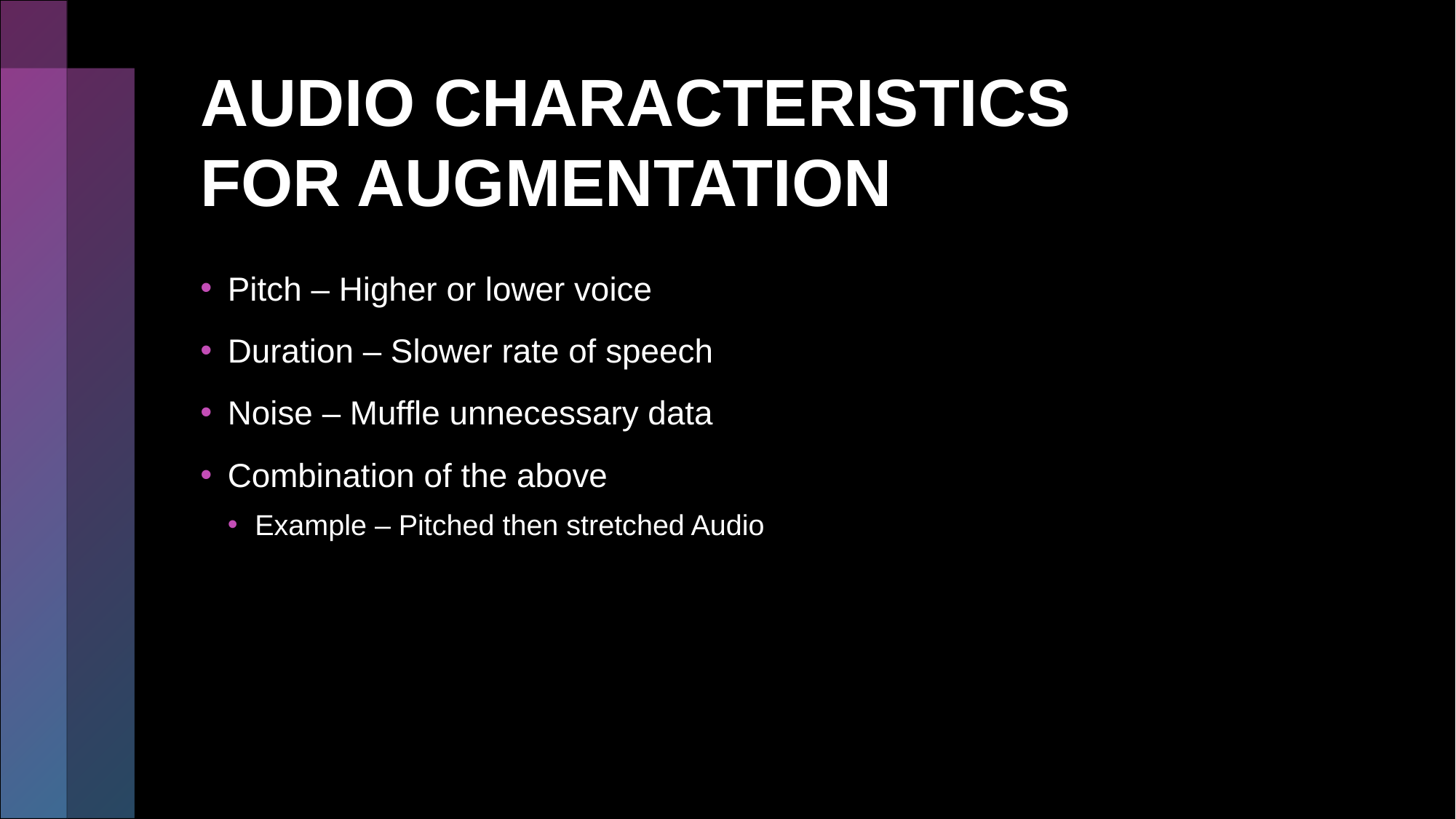

# AUDIO CHARACTERISTICS FOR AUGMENTATION
Pitch – Higher or lower voice
Duration – Slower rate of speech
Noise – Muffle unnecessary data
Combination of the above
Example – Pitched then stretched Audio